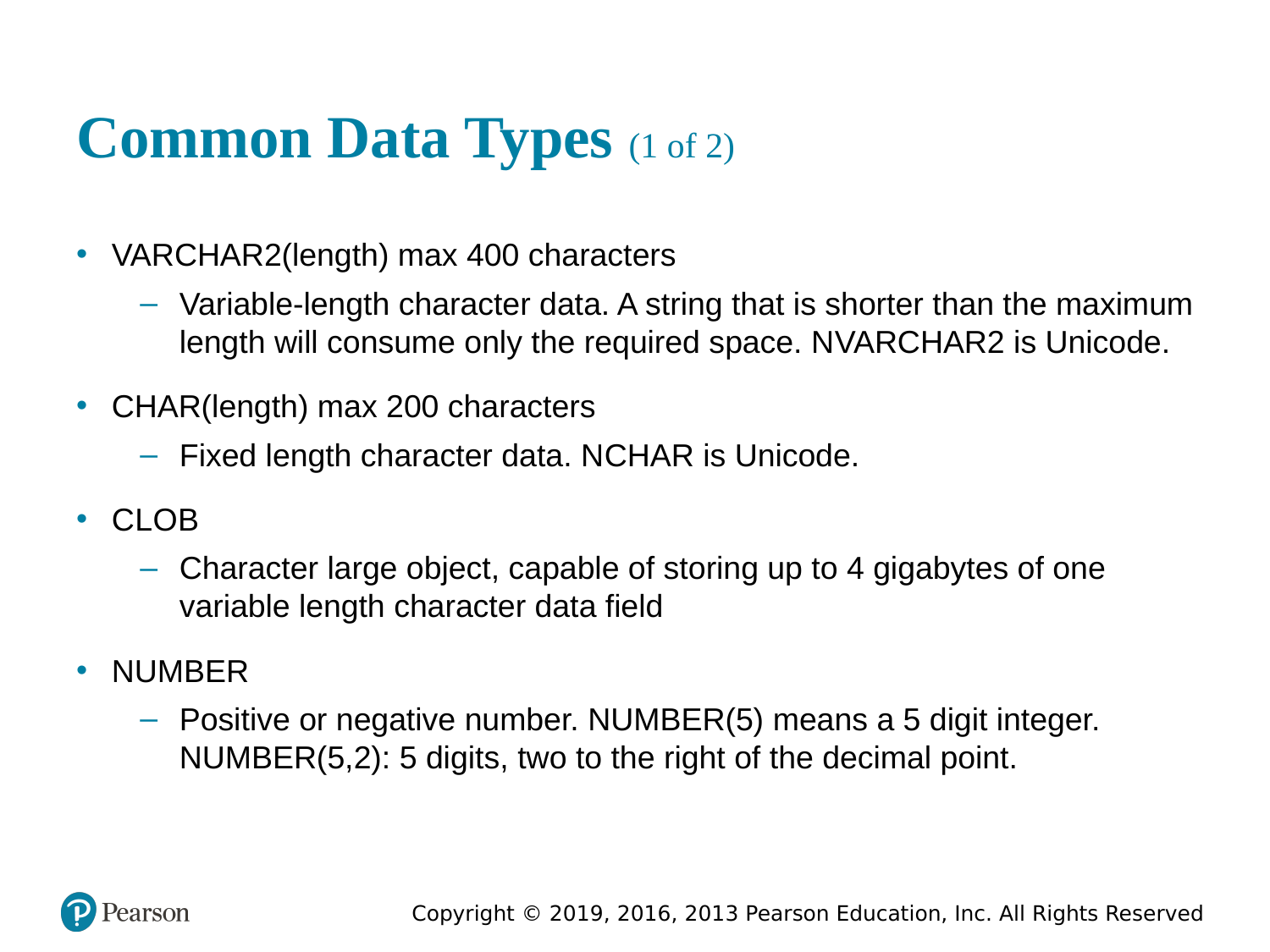

# Common Data Types (1 of 2)
VARCHAR2(length) max 400 characters
Variable-length character data. A string that is shorter than the maximum length will consume only the required space. N VARCHAR2 is Unicode.
CHAR(length) max 200 characters
Fixed length character data. N CHAR is Unicode.
C L O B
Character large object, capable of storing up to 4 gigabytes of one variable length character data field
NUMBER
Positive or negative number. NUMBER(5) means a 5 digit integer. NUMBER(5,2): 5 digits, two to the right of the decimal point.